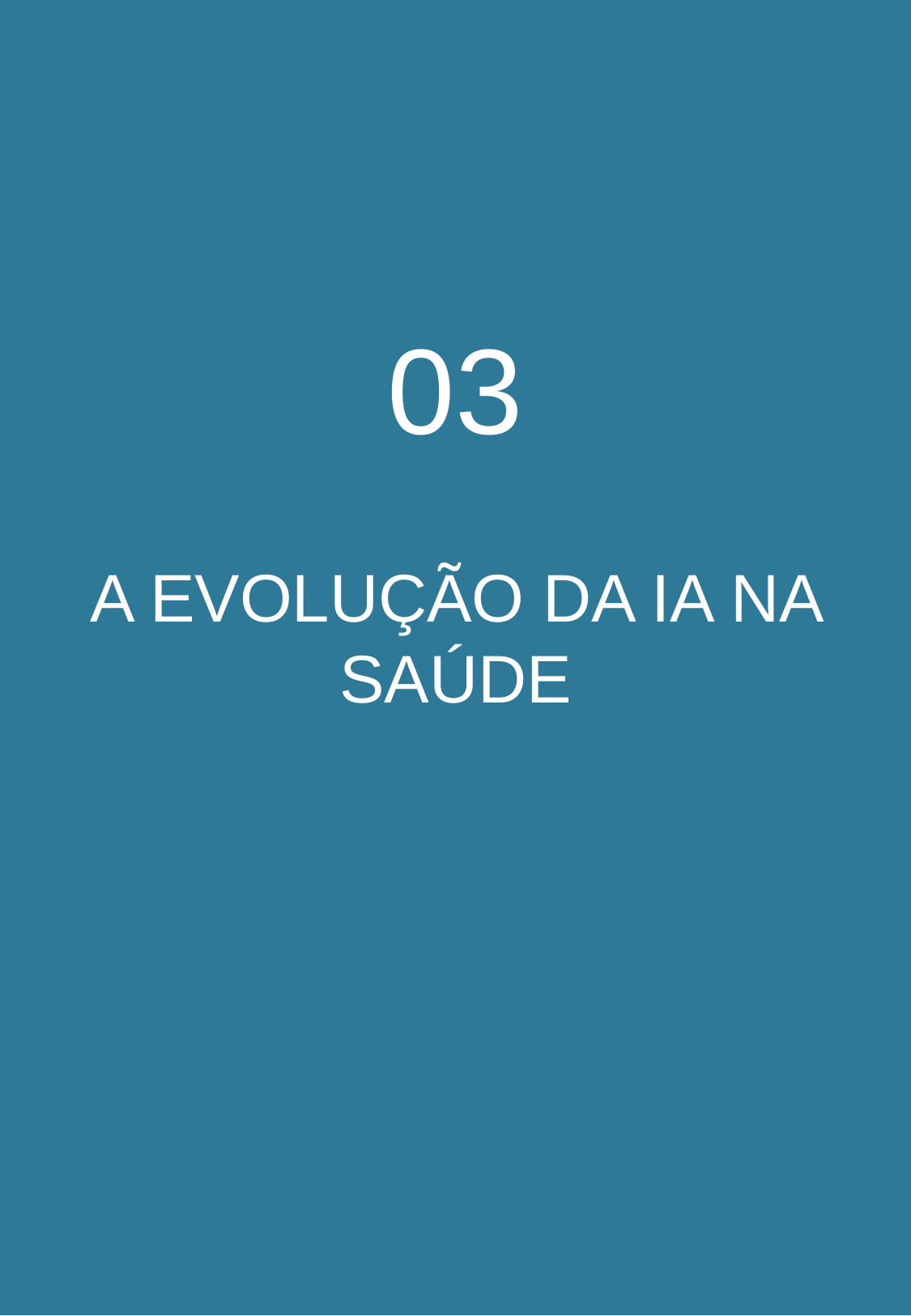

03
A EVOLUÇÃO DA IA NA SAÚDE
O Futuro da Saúde com a IA - Rosanay Pititinga
6